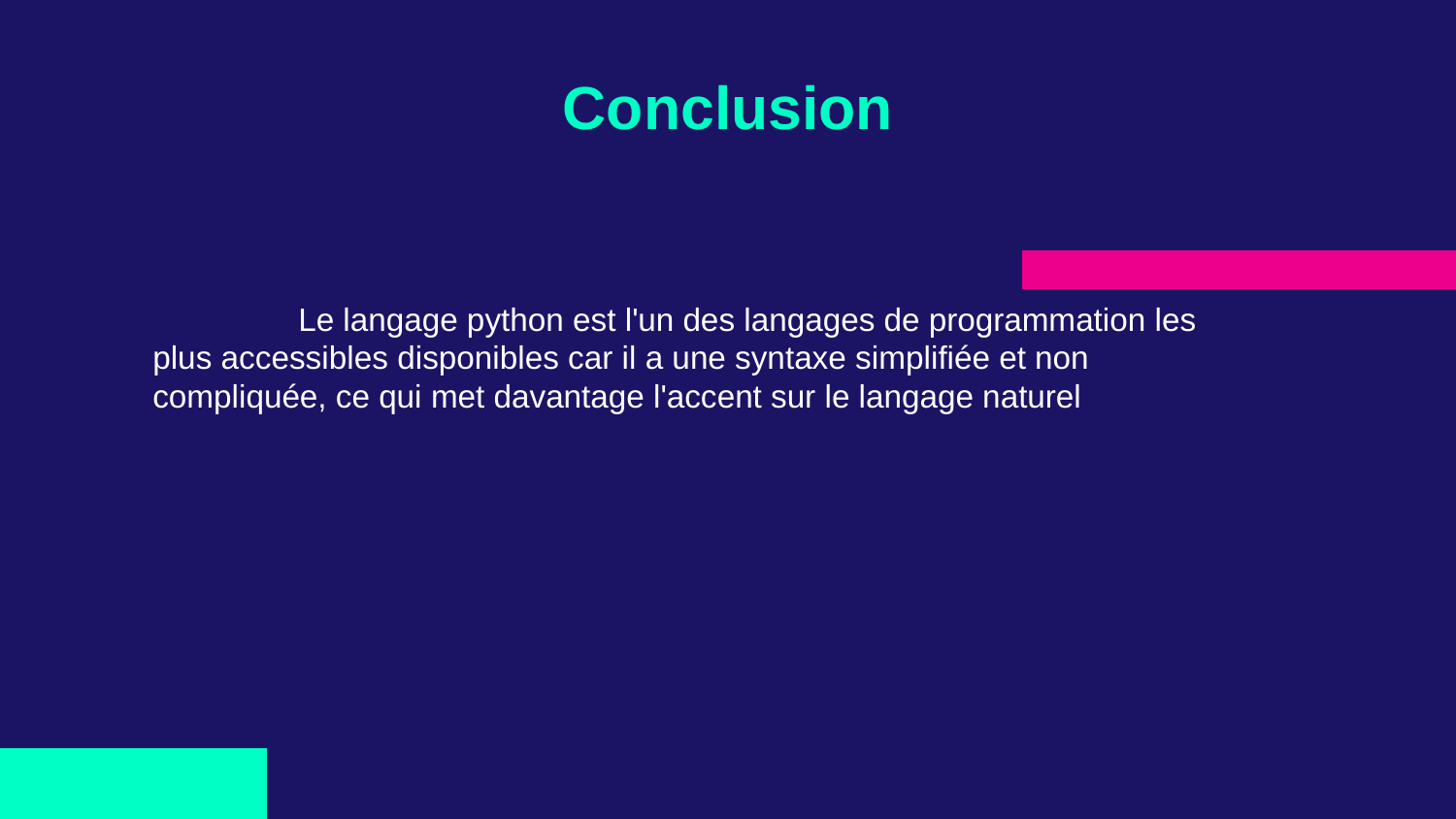

# Conclusion
	Le langage python est l'un des langages de programmation les plus accessibles disponibles car il a une syntaxe simplifiée et non compliquée, ce qui met davantage l'accent sur le langage naturel